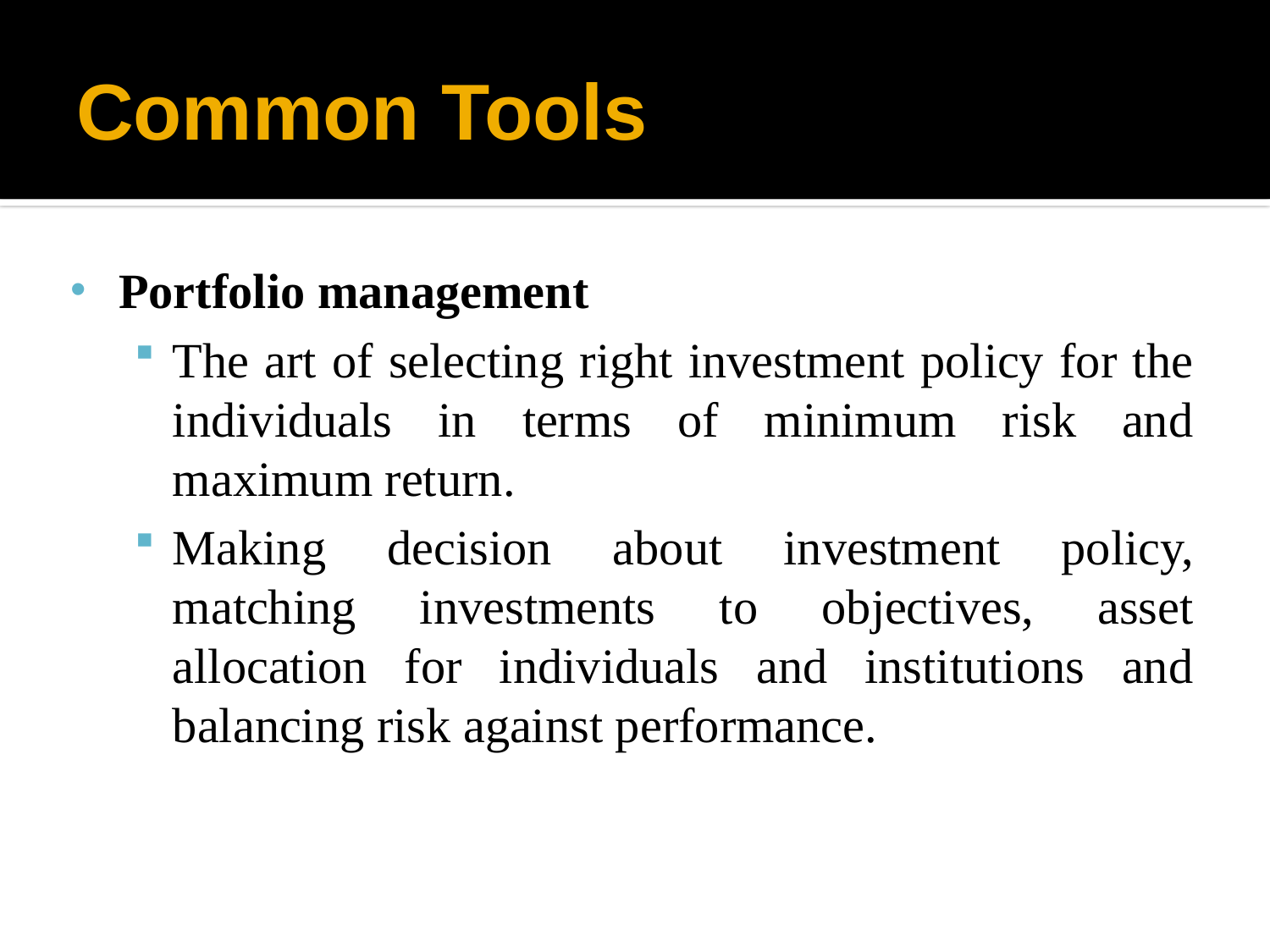

# Common Tools
Portfolio management
The art of selecting right investment policy for the individuals in terms of minimum risk and maximum return.
Making decision about investment policy, matching investments to objectives, asset allocation for individuals and institutions and balancing risk against performance.